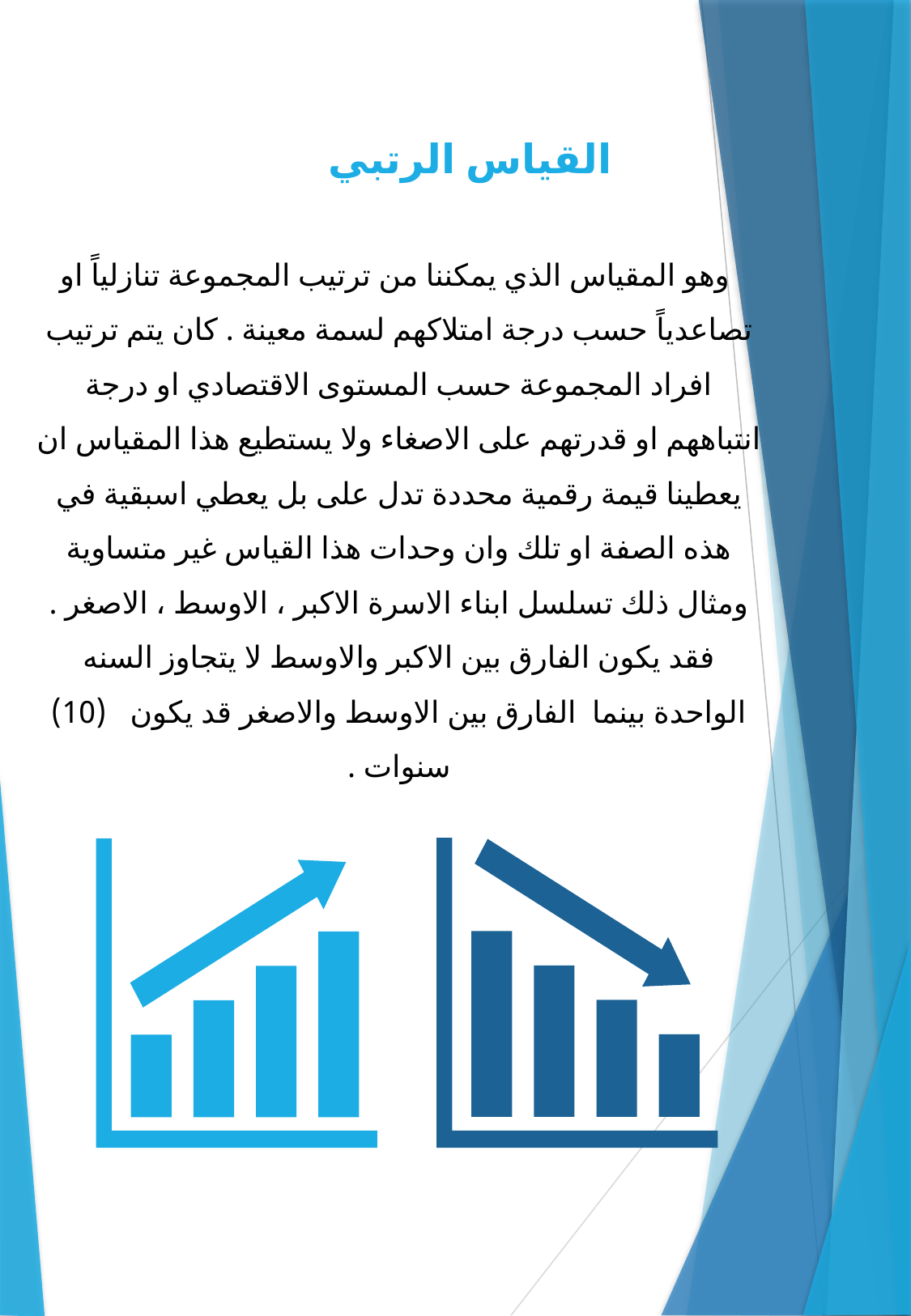

القياس الرتبي
 وهو المقياس الذي يمكننا من ترتيب المجموعة تنازلياً او تصاعدياً حسب درجة امتلاكهم لسمة معينة . كان يتم ترتيب افراد المجموعة حسب المستوى الاقتصادي او درجة انتباههم او قدرتهم على الاصغاء ولا يستطيع هذا المقياس ان يعطينا قيمة رقمية محددة تدل على بل يعطي اسبقية في هذه الصفة او تلك وان وحدات هذا القياس غير متساوية ومثال ذلك تسلسل ابناء الاسرة الاكبر ، الاوسط ، الاصغر . فقد يكون الفارق بين الاكبر والاوسط لا يتجاوز السنه الواحدة بينما  الفارق بين الاوسط والاصغر قد يكون   (10) سنوات .